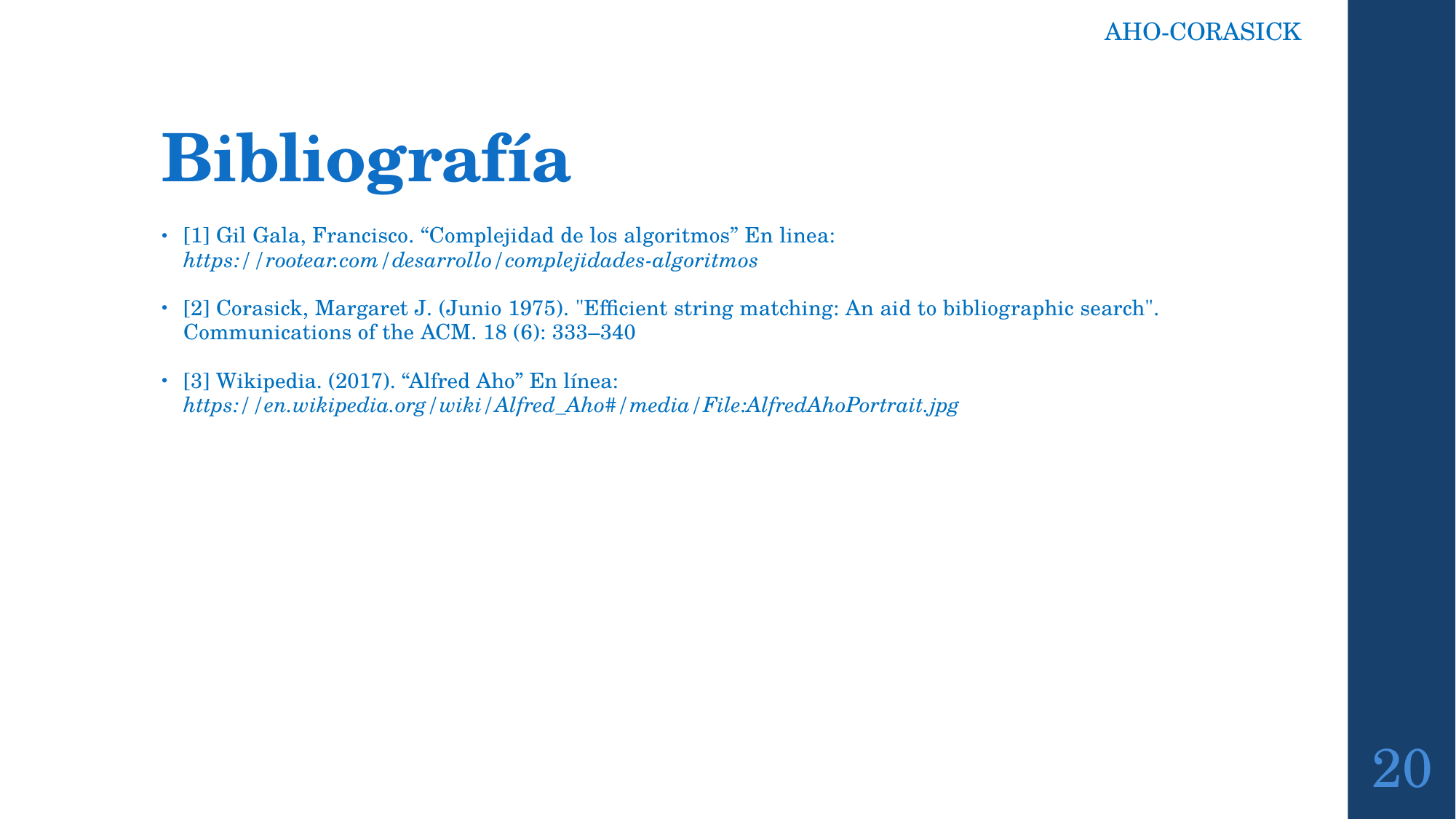

AHO-CORASICK
# Bibliografía
[1] Gil Gala, Francisco. “Complejidad de los algoritmos” En linea: https://rootear.com/desarrollo/complejidades-algoritmos
[2] Corasick, Margaret J. (Junio 1975). "Efficient string matching: An aid to bibliographic search". Communications of the ACM. 18 (6): 333–340
[3] Wikipedia. (2017). “Alfred Aho” En línea: https://en.wikipedia.org/wiki/Alfred_Aho#/media/File:AlfredAhoPortrait.jpg

20